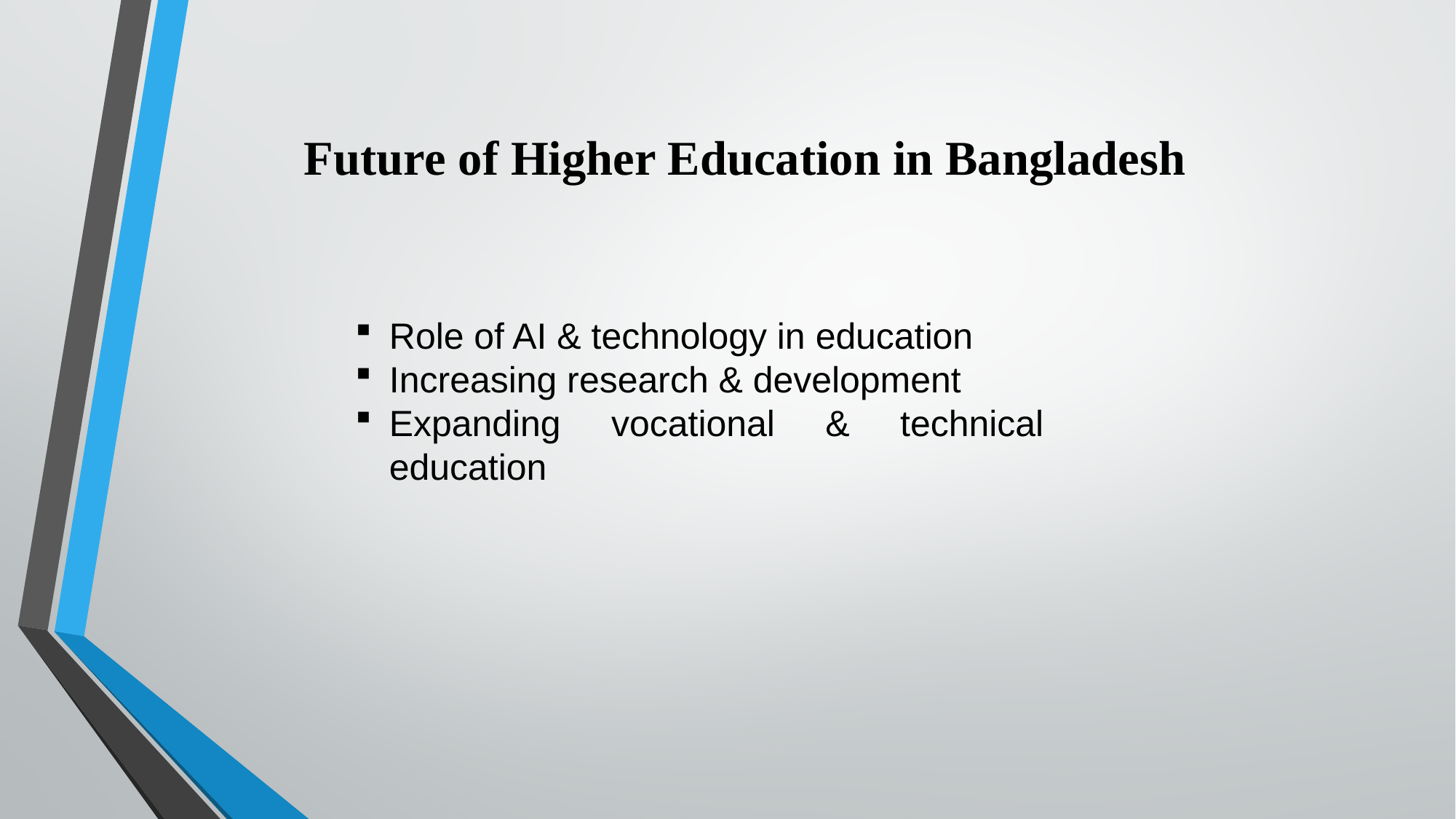

Future of Higher Education in Bangladesh
Role of AI & technology in education
Increasing research & development
Expanding vocational & technical education